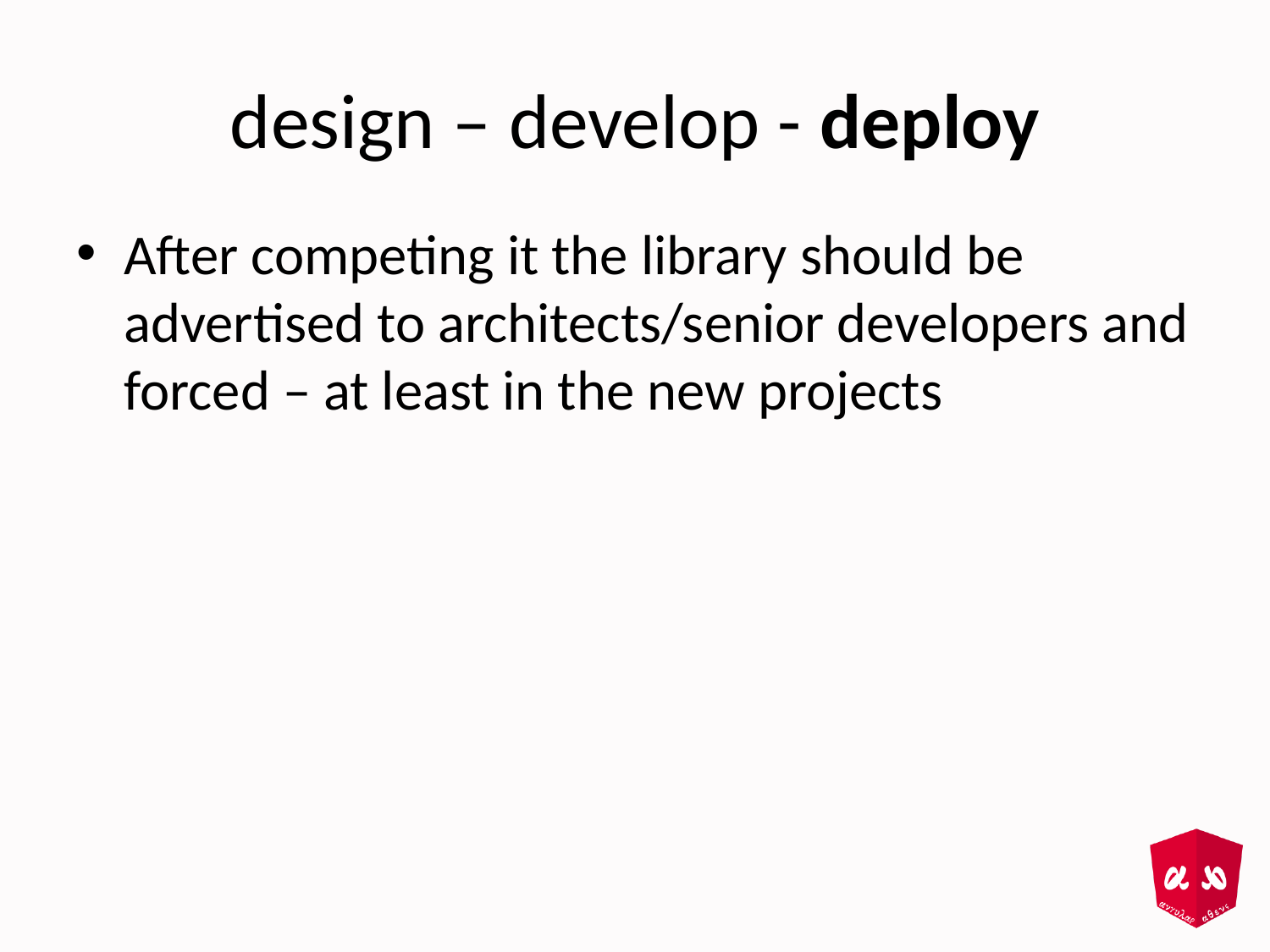

# design – develop - deploy
After competing it the library should be advertised to architects/senior developers and forced – at least in the new projects